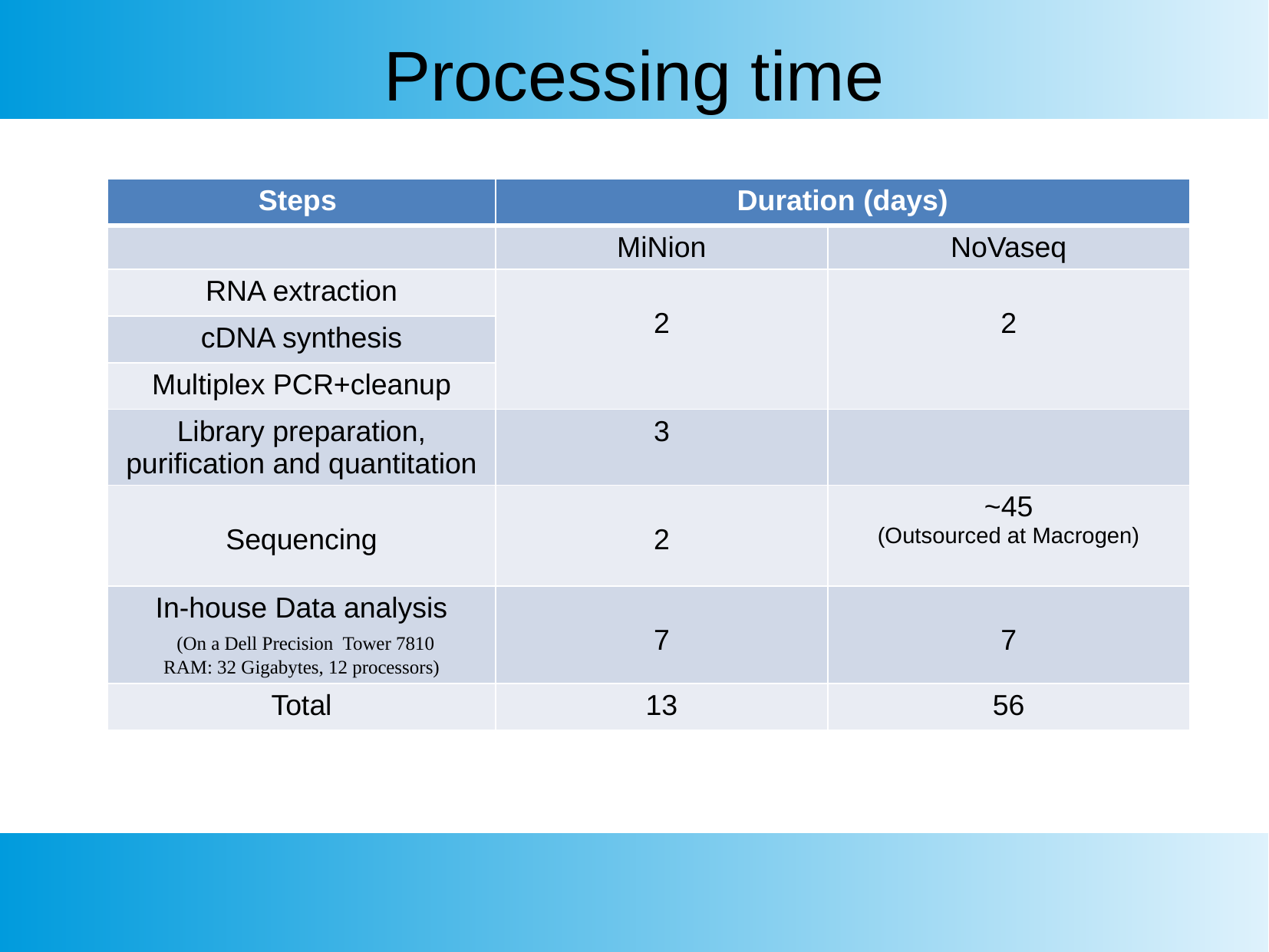

# Processing time
| Steps | Duration (days) |  |
| --- | --- | --- |
|  | MiNion | NoVaseq |
| RNA extraction | 2 | 2 |
| cDNA synthesis |  |  |
| Multiplex PCR+cleanup |  |  |
| Library preparation, purification and quantitation | 3 |  |
| Sequencing | 2 | ~45 (Outsourced at Macrogen) |
| In-house Data analysis (On a Dell Precision Tower 7810 RAM: 32 Gigabytes, 12 processors) | 7 | 7 |
| Total | 13 | 56 |